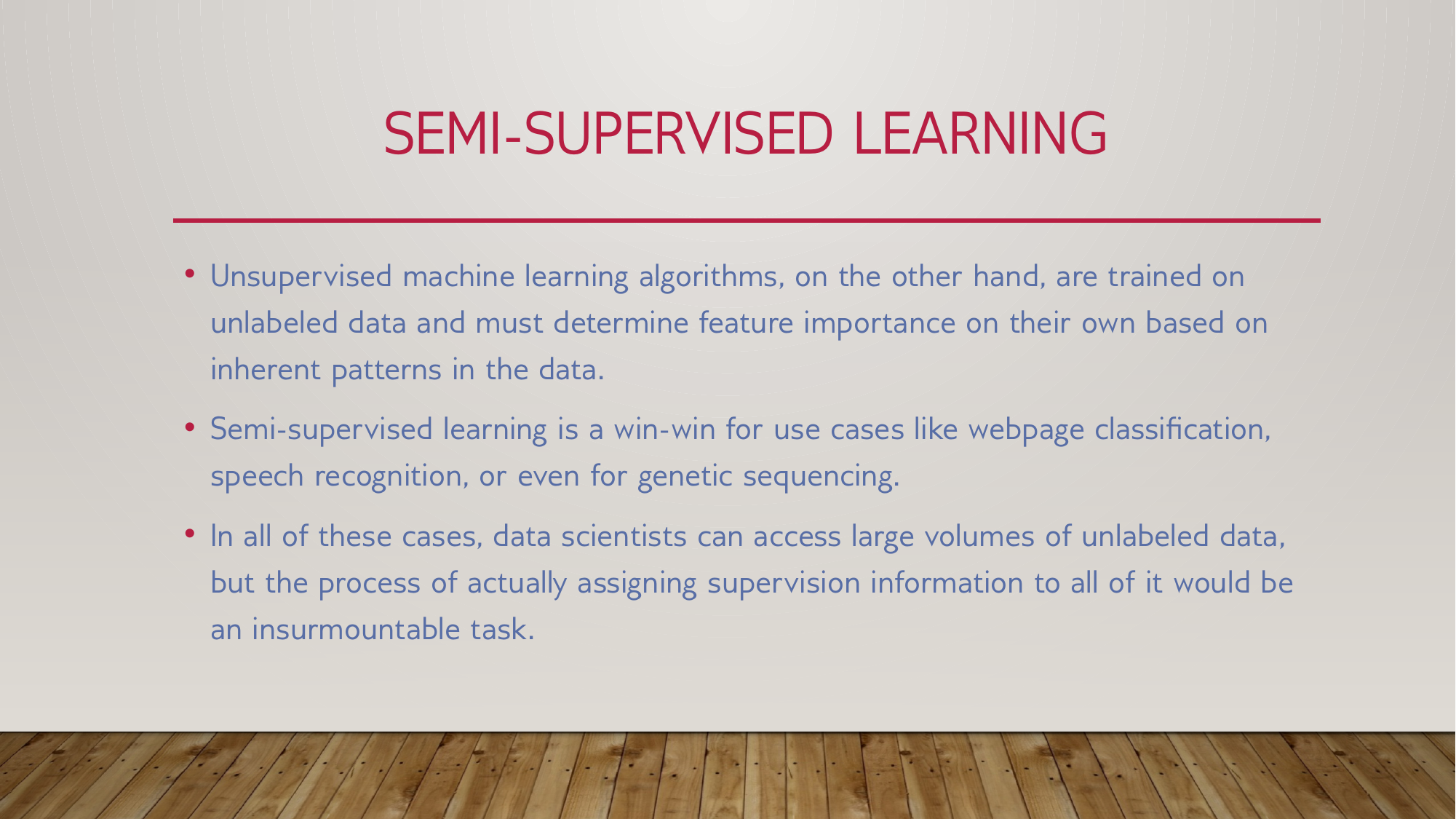

# Semi-supervised learning
Unsupervised machine learning algorithms, on the other hand, are trained on unlabeled data and must determine feature importance on their own based on inherent patterns in the data.
Semi-supervised learning is a win-win for use cases like webpage classification, speech recognition, or even for genetic sequencing.
In all of these cases, data scientists can access large volumes of unlabeled data, but the process of actually assigning supervision information to all of it would be an insurmountable task.